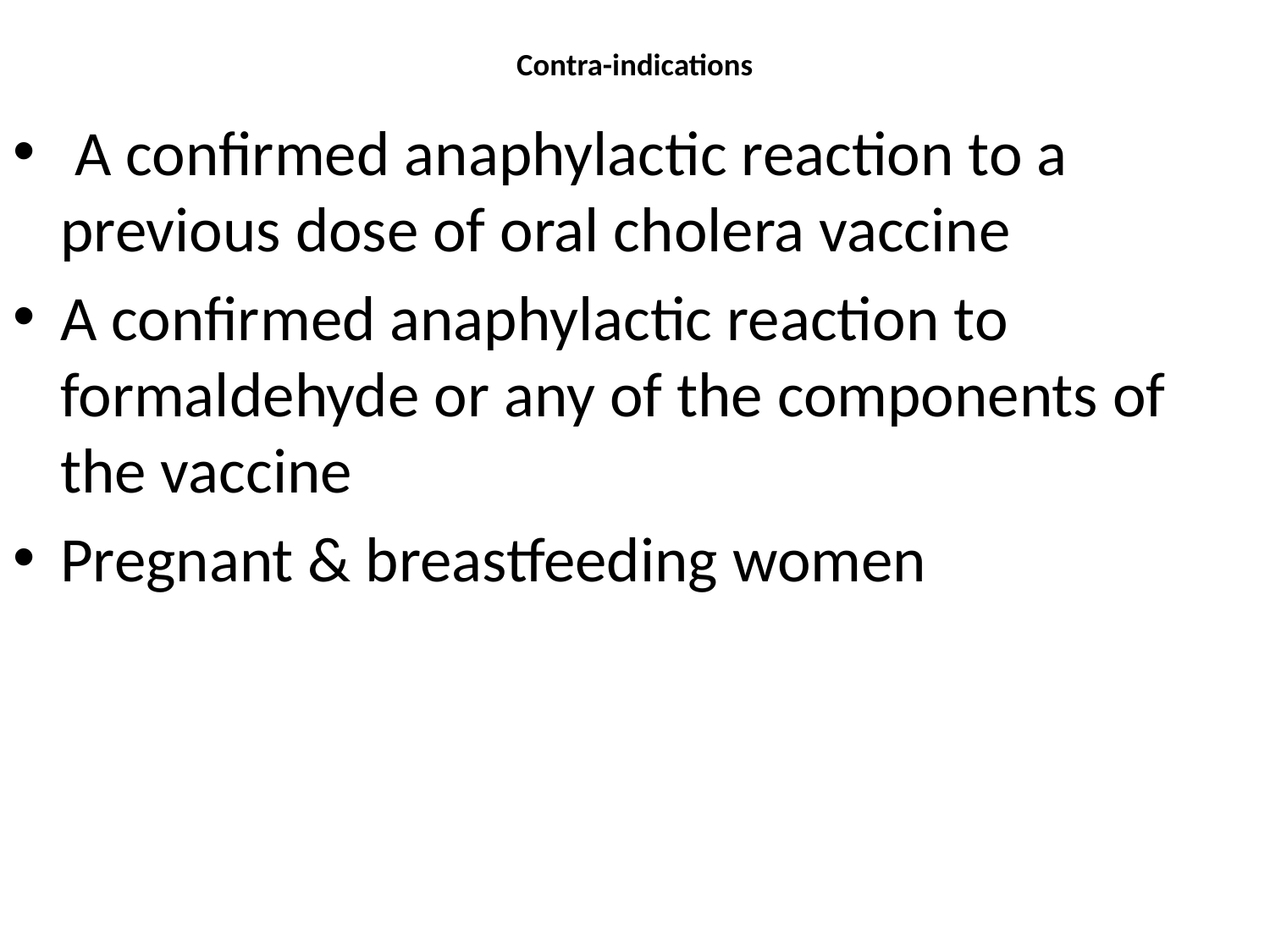

# Contra-indications
 A confirmed anaphylactic reaction to a previous dose of oral cholera vaccine
A confirmed anaphylactic reaction to formaldehyde or any of the components of the vaccine
Pregnant & breastfeeding women